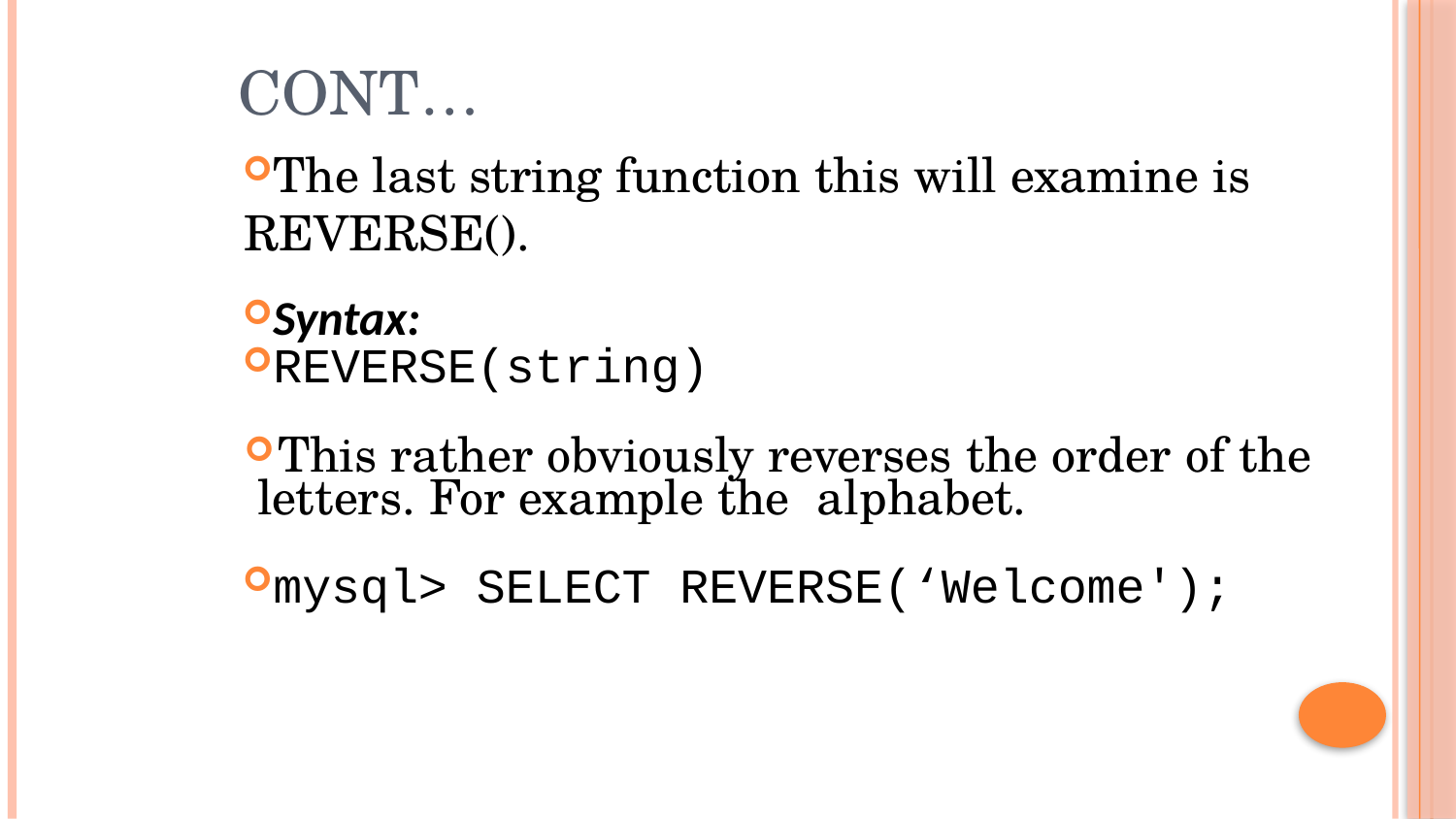

# Cont…
The last string function this will examine is REVERSE().

Syntax:
REVERSE(string)

This rather obviously reverses the order of the
 letters. For example the  alphabet.

mysql> SELECT REVERSE(‘Welcome');